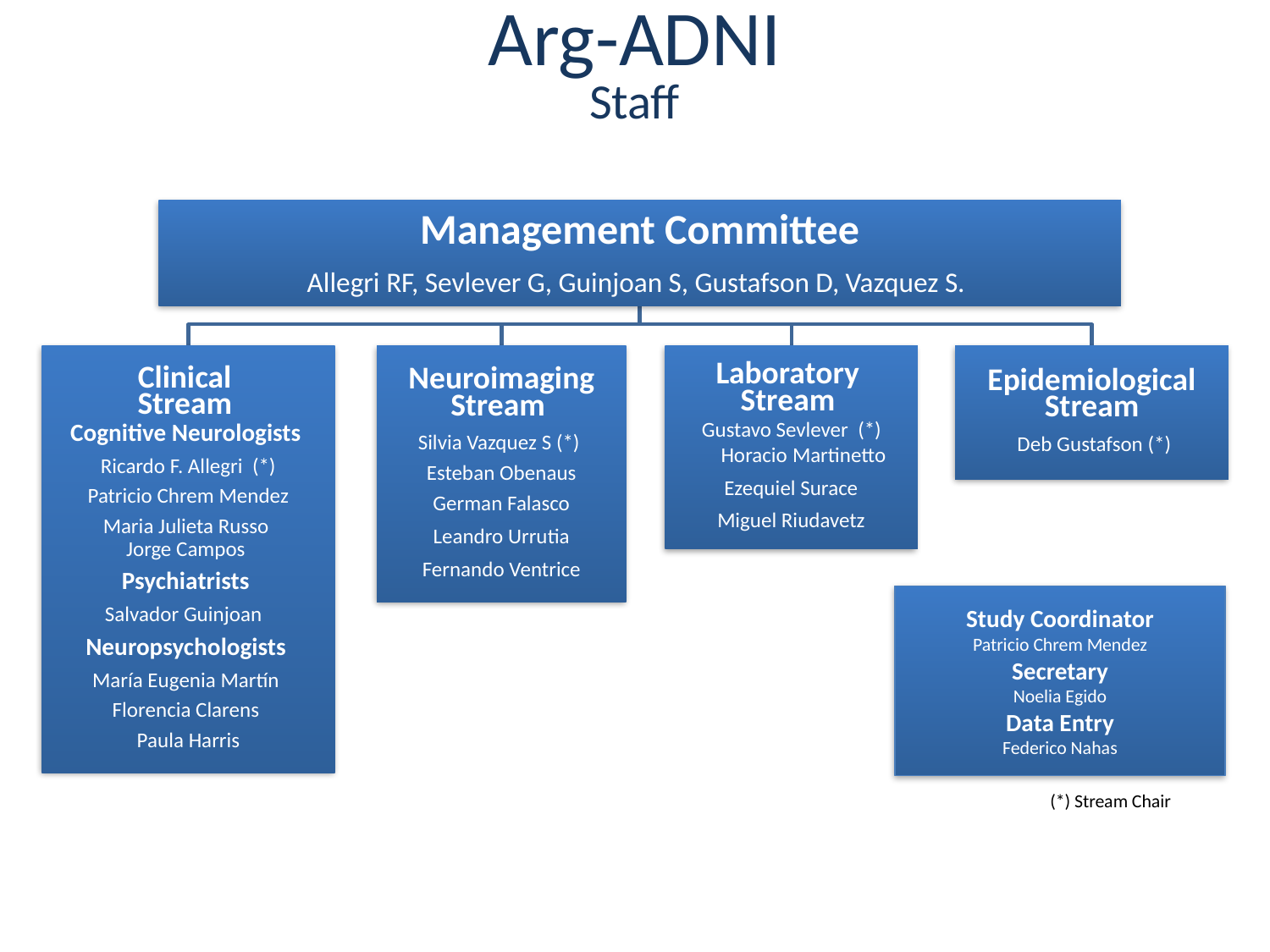

Arg-ADNI
Staff
Management Committee
Allegri RF, Sevlever G, Guinjoan S, Gustafson D, Vazquez S.
Clinical
Stream
Cognitive Neurologists
Ricardo F. Allegri  (*)
Patricio Chrem Mendez
Maria Julieta Russo
Jorge Campos
Psychiatrists
Salvador Guinjoan
Neuropsychologists
María Eugenia Martín
Florencia Clarens
Paula Harris
Neuroimaging Stream
Silvia Vazquez S (*)
Esteban Obenaus
German Falasco
Leandro Urrutia
Fernando Ventrice
Laboratory
Stream
         Gustavo Sevlever  (*)             Horacio Martinetto
Ezequiel Surace
Miguel Riudavetz
Epidemiological Stream
 Deb Gustafson (*)
Study Coordinator
Patricio Chrem Mendez
Secretary
Noelia Egido
Data Entry
Federico Nahas
(*) Stream Chair